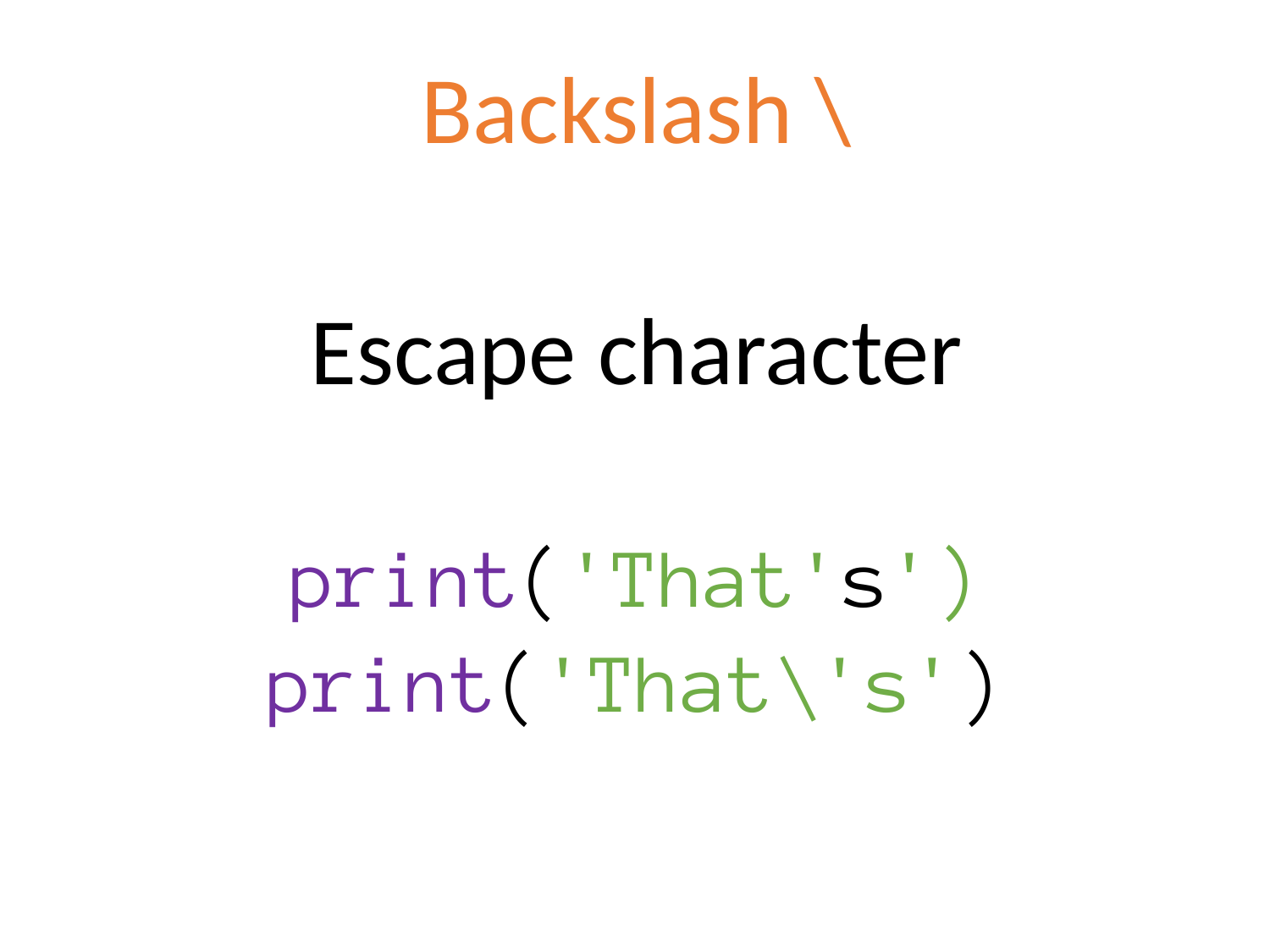

# Backslash \
Escape character

print('That's')
print('That\'s')